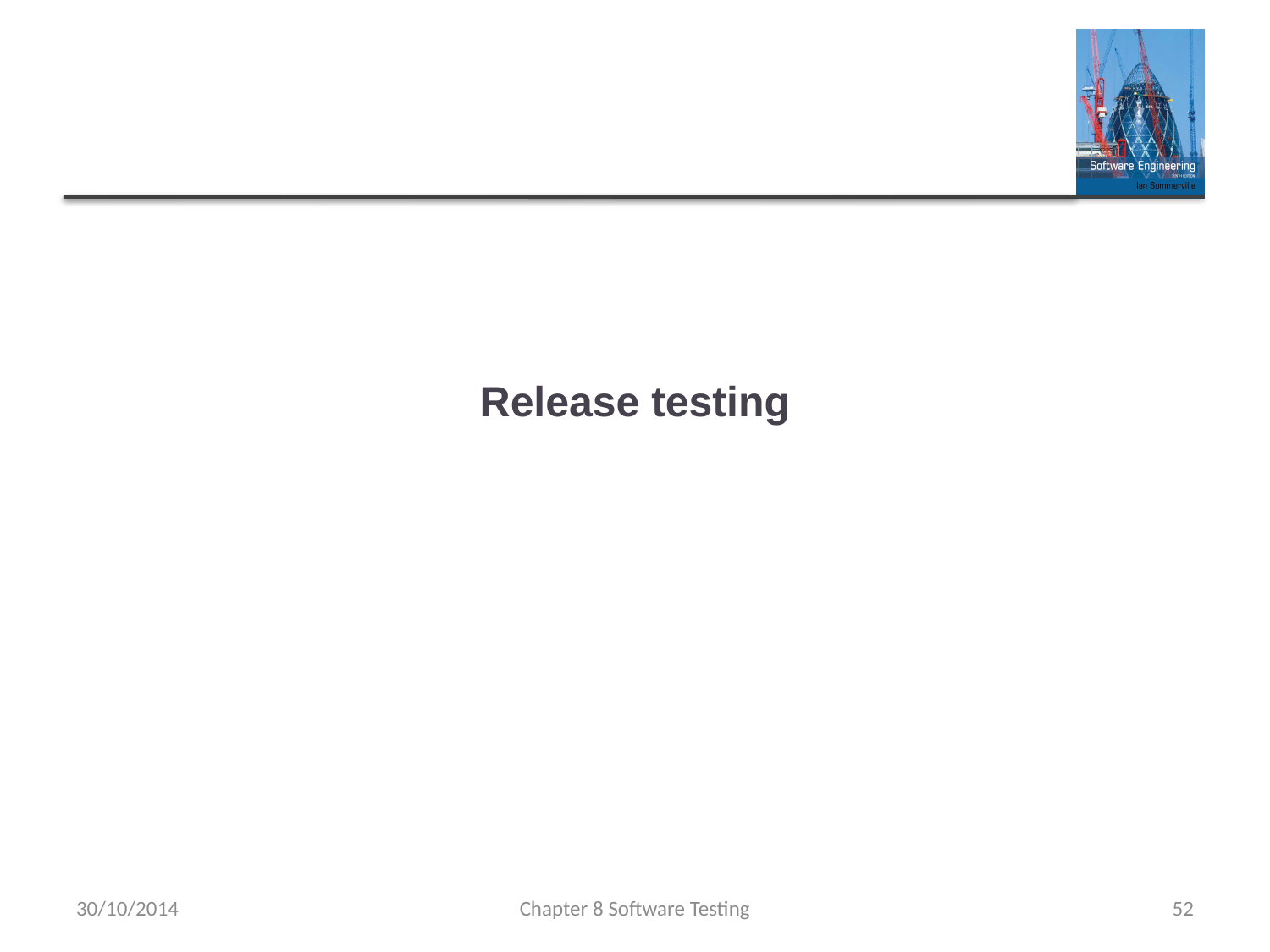

# Release testing
30/10/2014
Chapter 8 Software Testing
52